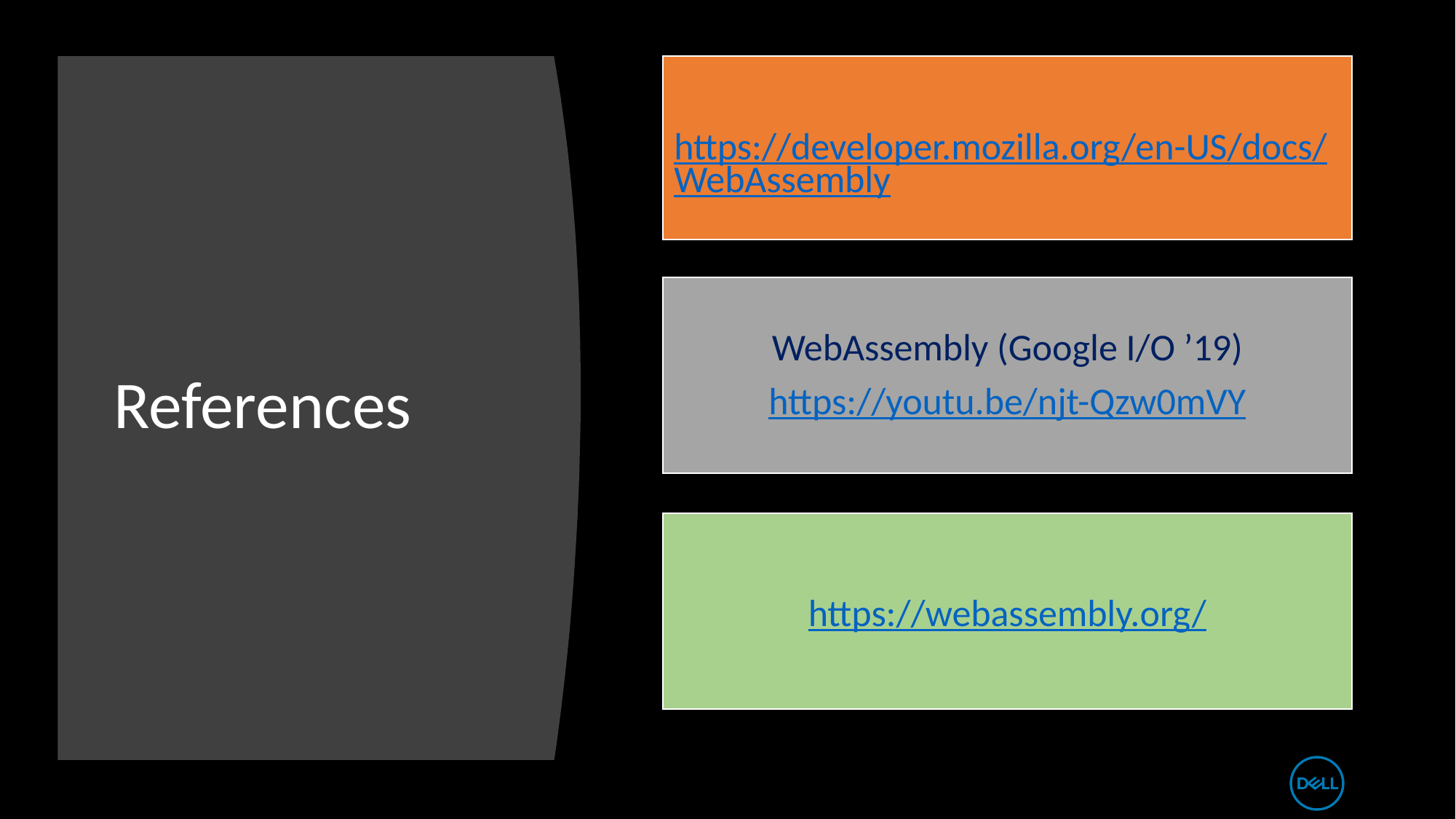

https://developer.mozilla.org/en-US/docs/WebAssembly
https://webassembly.org/
# References
WebAssembly (Google I/O ’19)
https://youtu.be/njt-Qzw0mVY